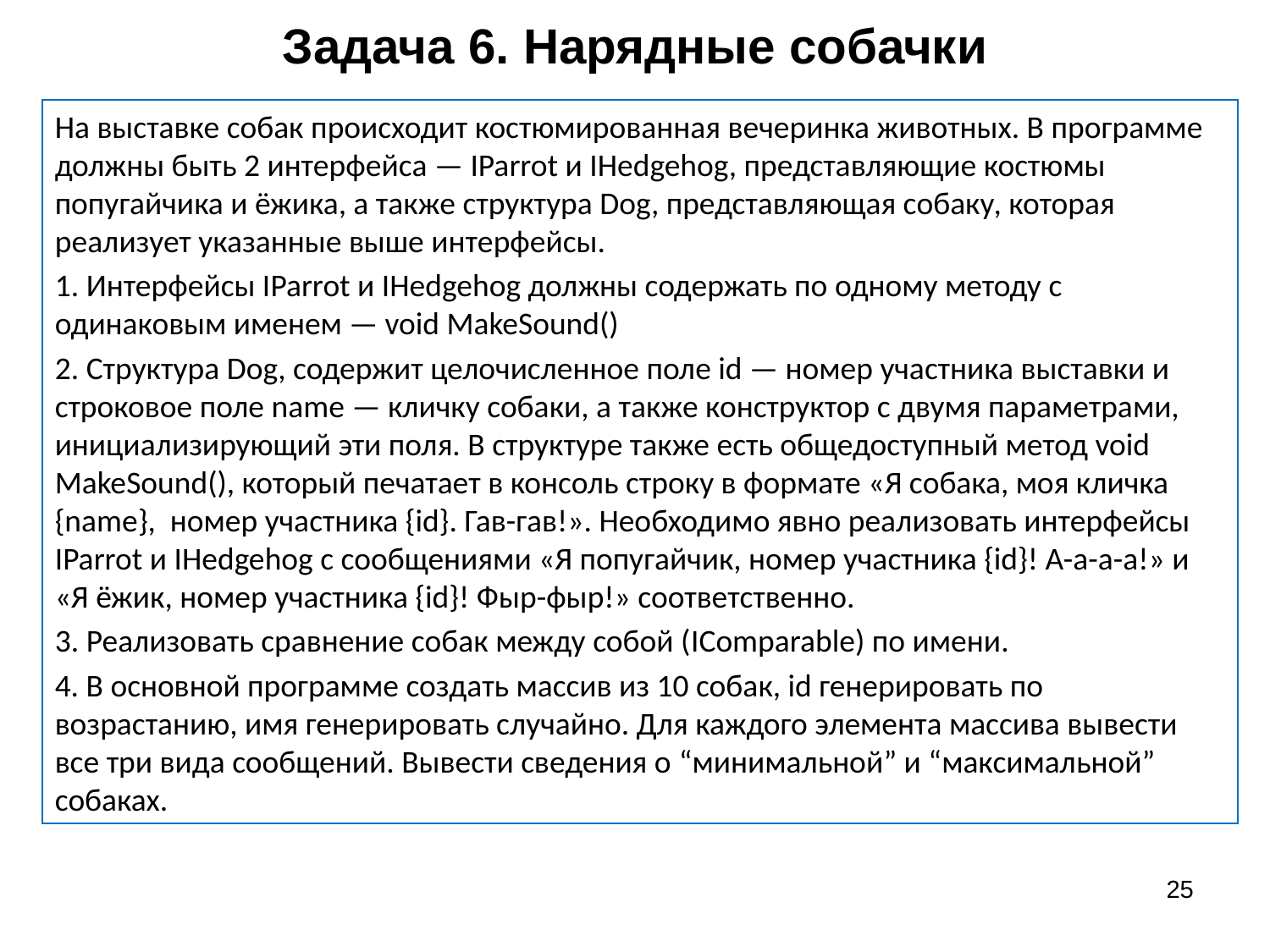

# Задача 6. Нарядные собачки
На выставке собак происходит костюмированная вечеринка животных. В программе должны быть 2 интерфейса — IParrot и IHedgehog, представляющие костюмы попугайчика и ёжика, а также структура Dog, представляющая собаку, которая реализует указанные выше интерфейсы.
1. Интерфейсы IParrot и IHedgehog должны содержать по одному методу с одинаковым именем — void MakeSound()
2. Структура Dog, содержит целочисленное поле id — номер участника выставки и строковое поле name — кличку собаки, а также конструктор с двумя параметрами, инициализирующий эти поля. В структуре также есть общедоступный метод void MakeSound(), который печатает в консоль строку в формате «Я собака, моя кличка {name},  номер участника {id}. Гав-гав!». Необходимо явно реализовать интерфейсы IParrot и IHedgehog с сообщениями «Я попугайчик, номер участника {id}! А-а-а-а!» и «Я ёжик, номер участника {id}! Фыр-фыр!» соответственно.
3. Реализовать сравнение собак между собой (IComparable) по имени.
4. В основной программе создать массив из 10 собак, id генерировать по возрастанию, имя генерировать случайно. Для каждого элемента массива вывести все три вида сообщений. Вывести сведения о “минимальной” и “максимальной” собаках.
25